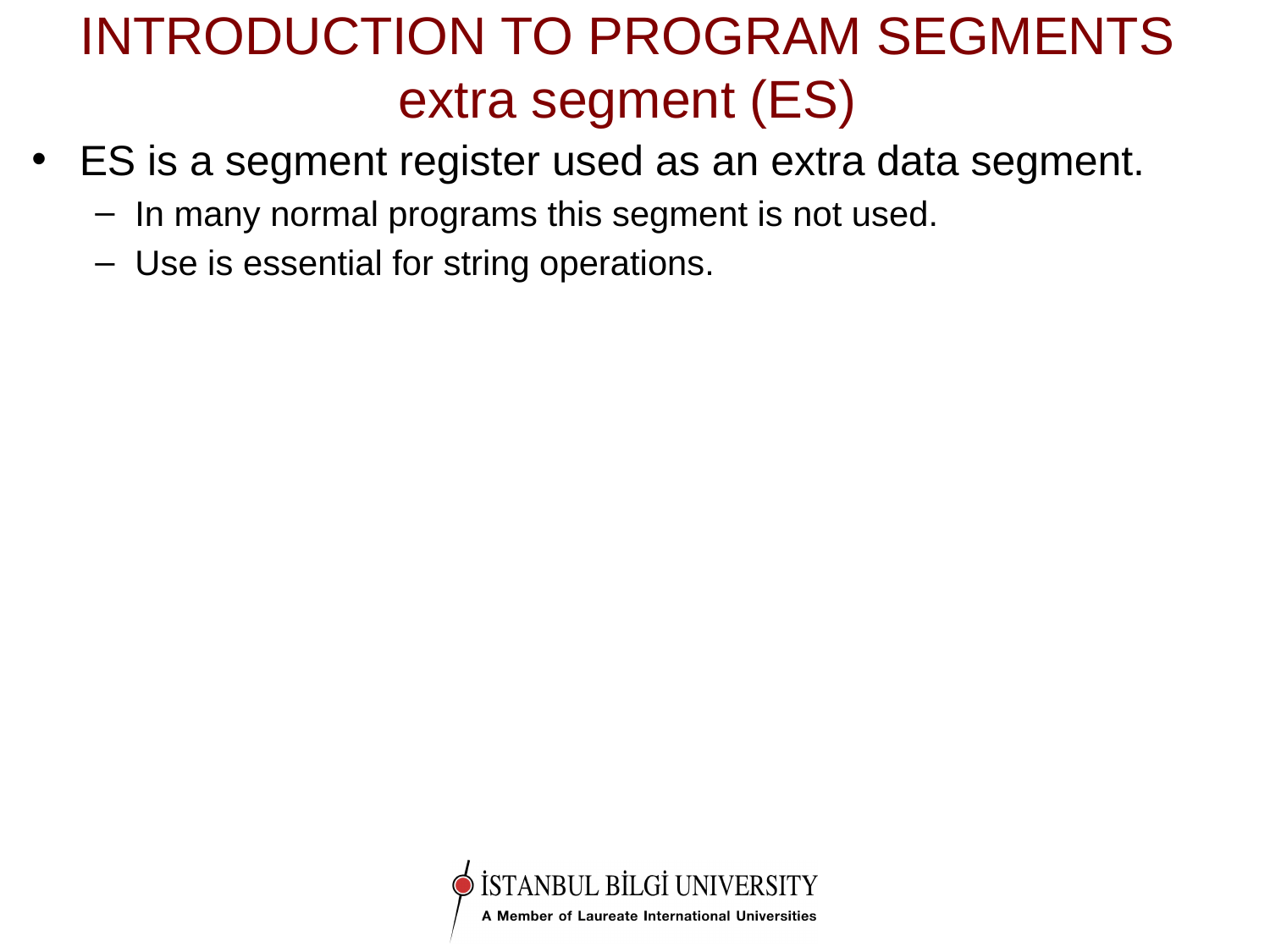

# INTRODUCTION TO PROGRAM SEGMENTS extra segment (ES)
ES is a segment register used as an extra data segment.
In many normal programs this segment is not used.
Use is essential for string operations.